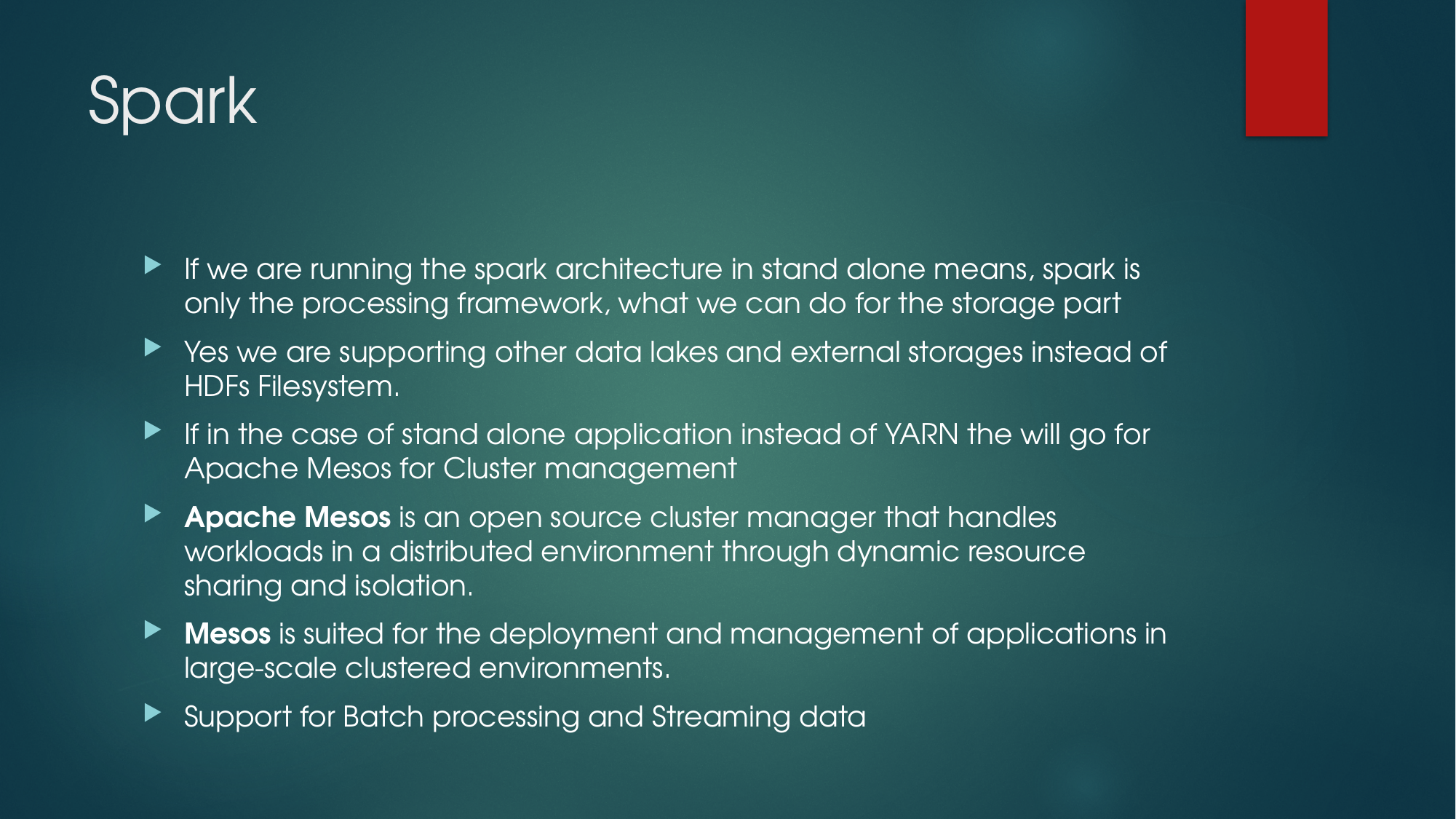

# Spark
If we are running the spark architecture in stand alone means, spark is only the processing framework, what we can do for the storage part
Yes we are supporting other data lakes and external storages instead of HDFs Filesystem.
If in the case of stand alone application instead of YARN the will go for Apache Mesos for Cluster management
Apache Mesos is an open source cluster manager that handles workloads in a distributed environment through dynamic resource sharing and isolation.
Mesos is suited for the deployment and management of applications in large-scale clustered environments.
Support for Batch processing and Streaming data